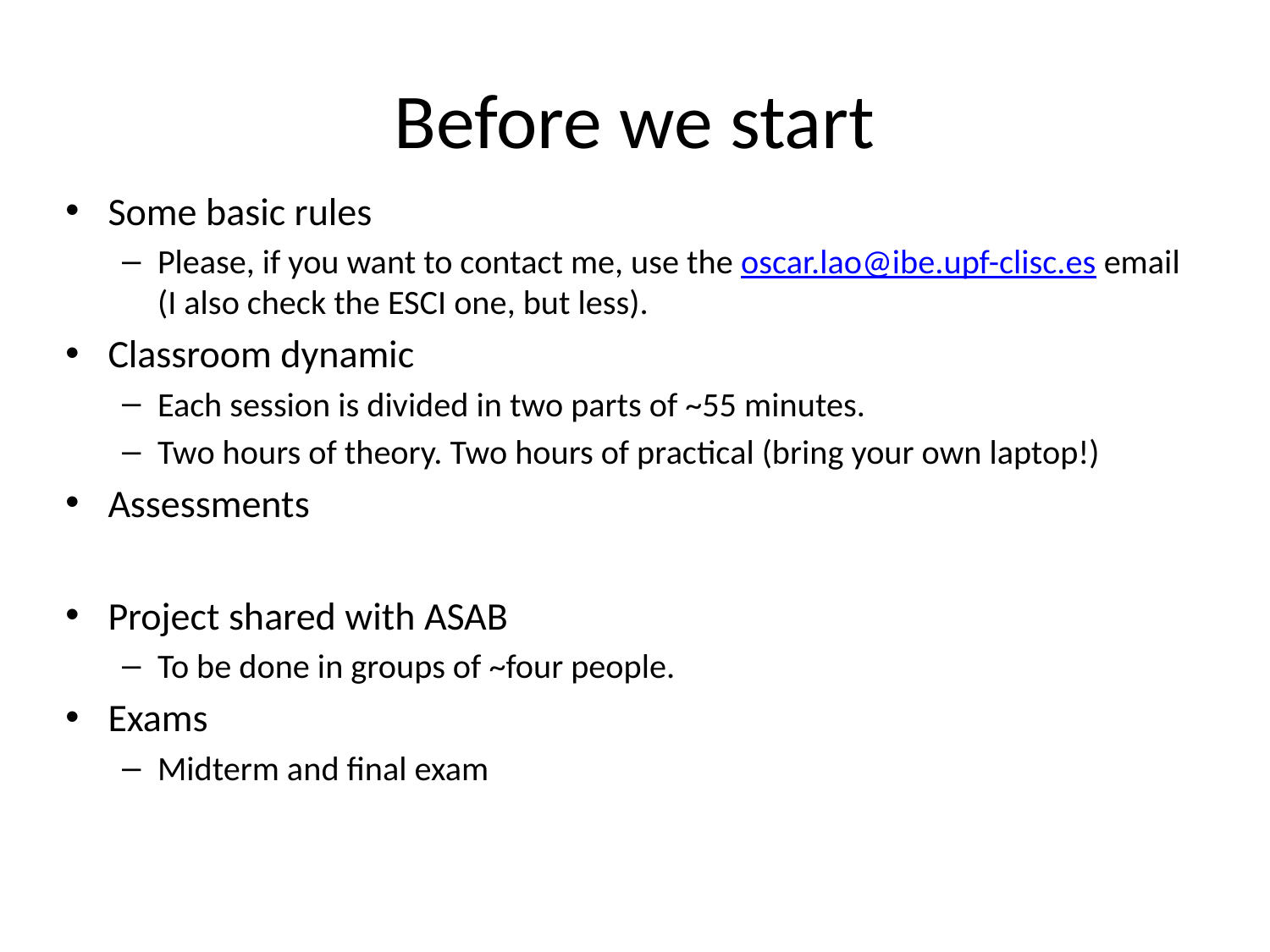

# Before we start
Some basic rules
Please, if you want to contact me, use the oscar.lao@ibe.upf-clisc.es email (I also check the ESCI one, but less).
Classroom dynamic
Each session is divided in two parts of ~55 minutes.
Two hours of theory. Two hours of practical (bring your own laptop!)
Assessments

Project shared with ASAB
To be done in groups of ~four people.
Exams
Midterm and final exam